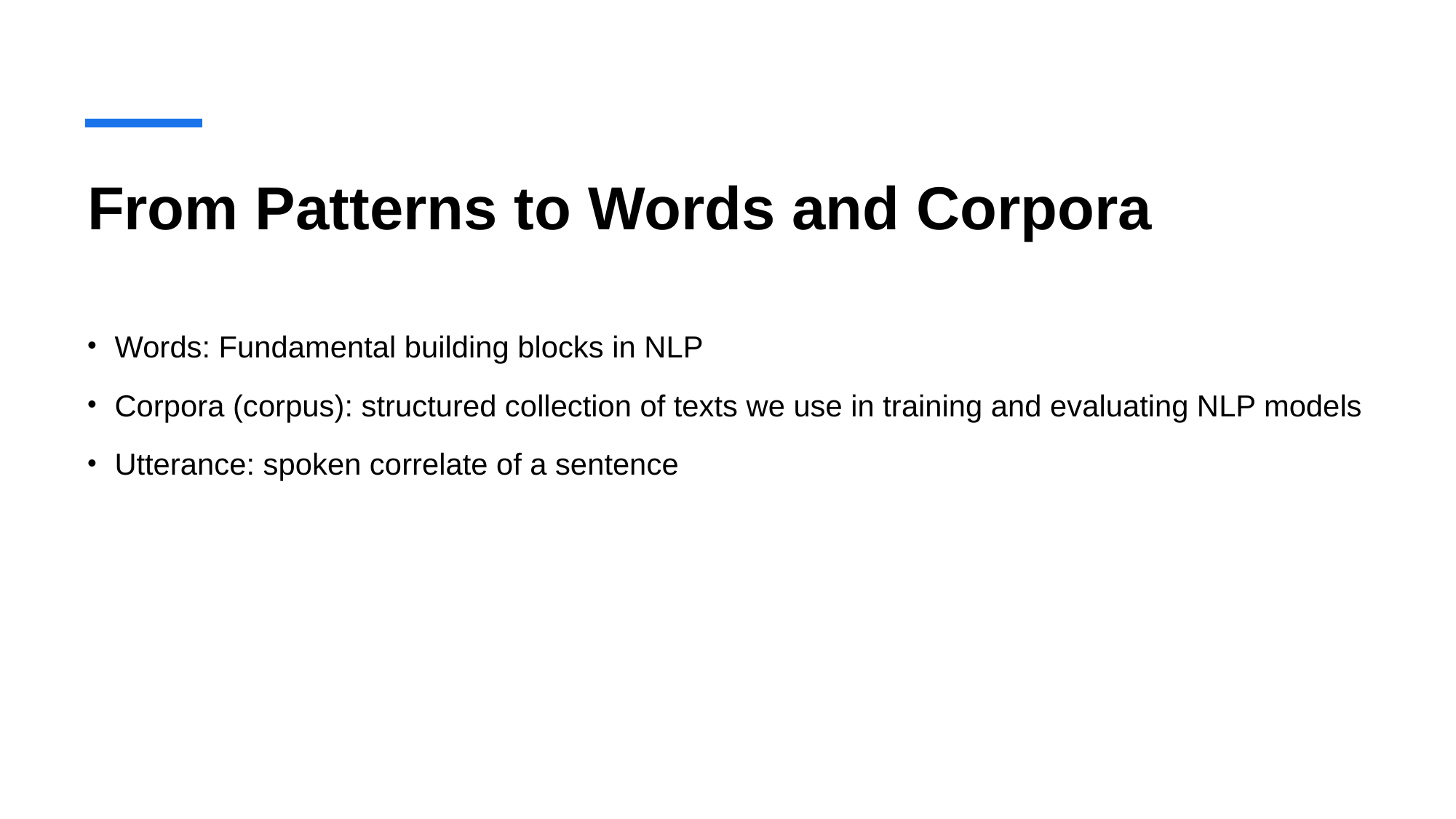

# From Patterns to Words and Corpora
Words: Fundamental building blocks in NLP
Corpora (corpus): structured collection of texts we use in training and evaluating NLP models
Utterance: spoken correlate of a sentence